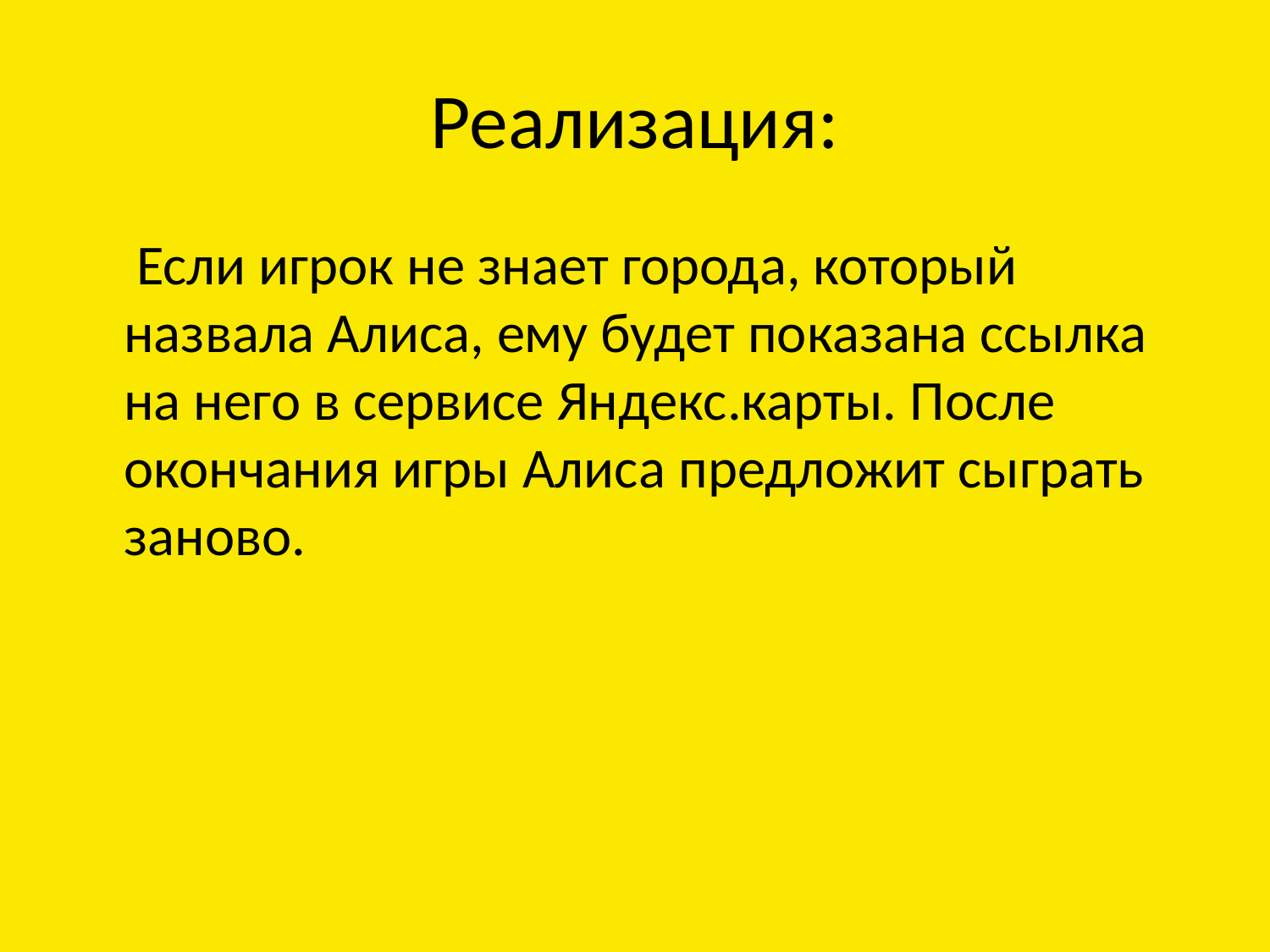

# Реализация:
	 Если игрок не знает города, который назвала Алиса, ему будет показана ссылка на него в сервисе Яндекс.карты. После окончания игры Алиса предложит сыграть заново.